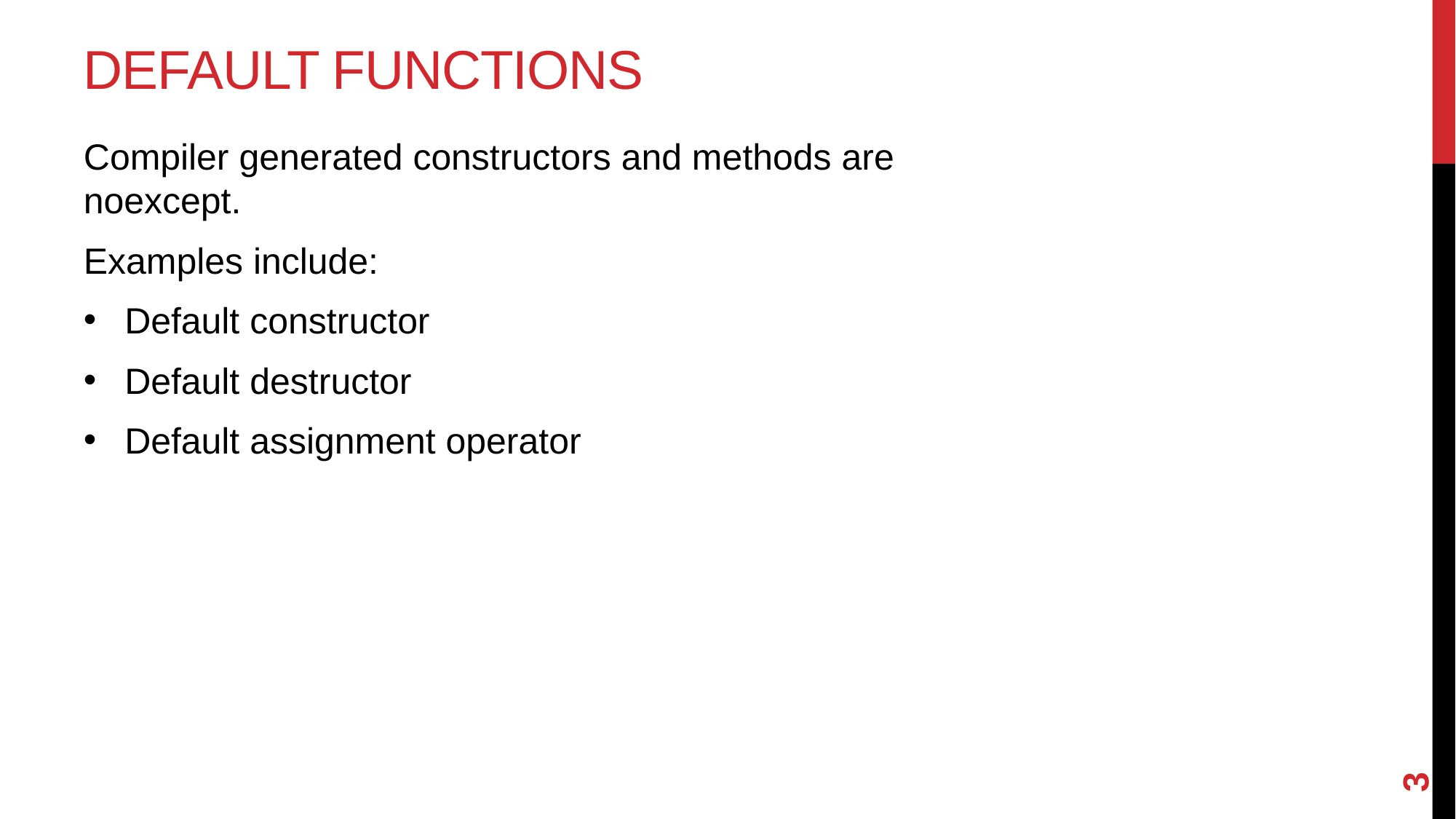

# Default functions
Compiler generated constructors and methods are noexcept.
Examples include:
Default constructor
Default destructor
Default assignment operator

3